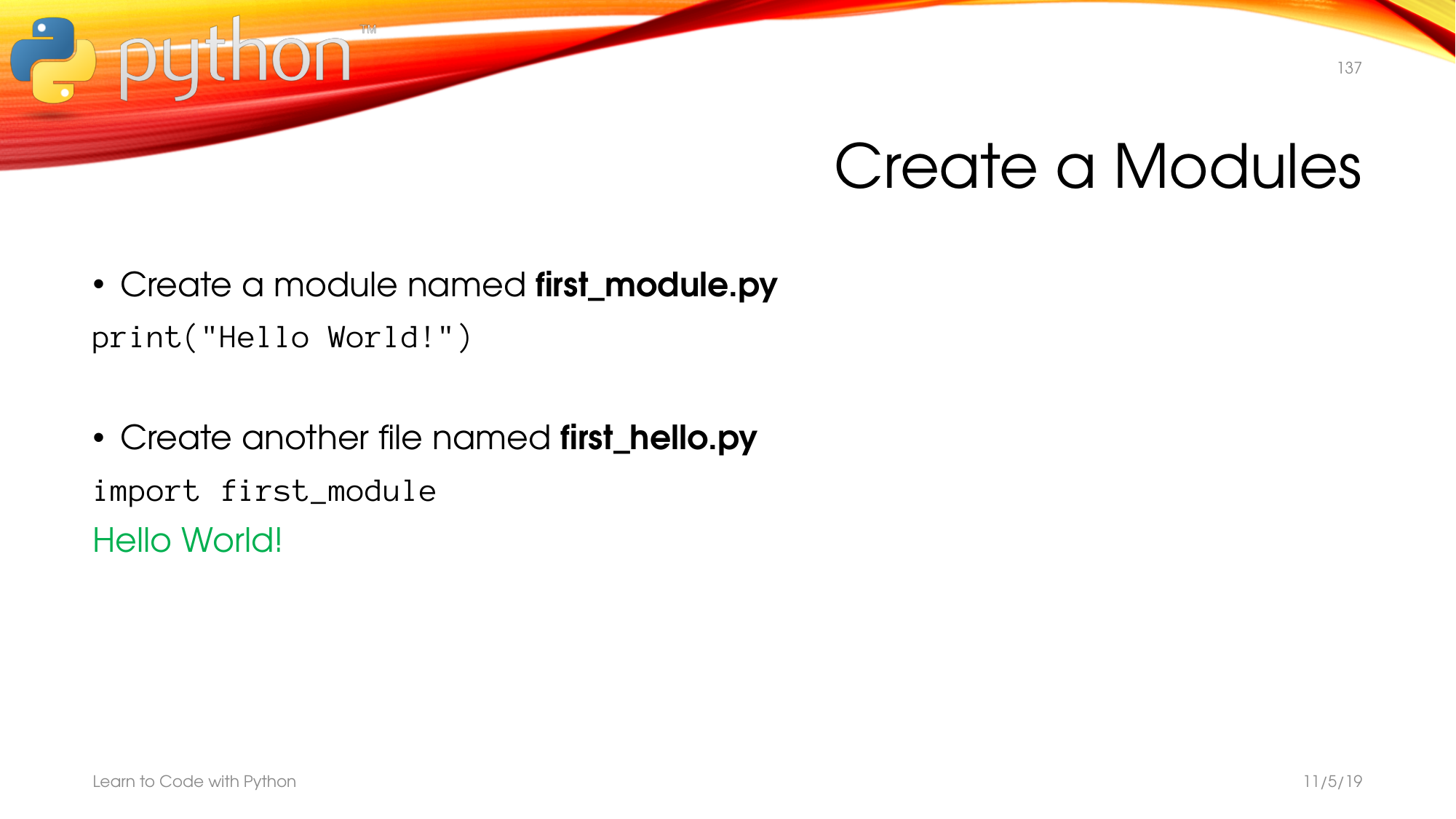

137
# Create a Modules
Create a module named first_module.py
print("Hello World!")

Create another file named first_hello.py
import first_module
Hello World!

Learn to Code with Python
11/5/19